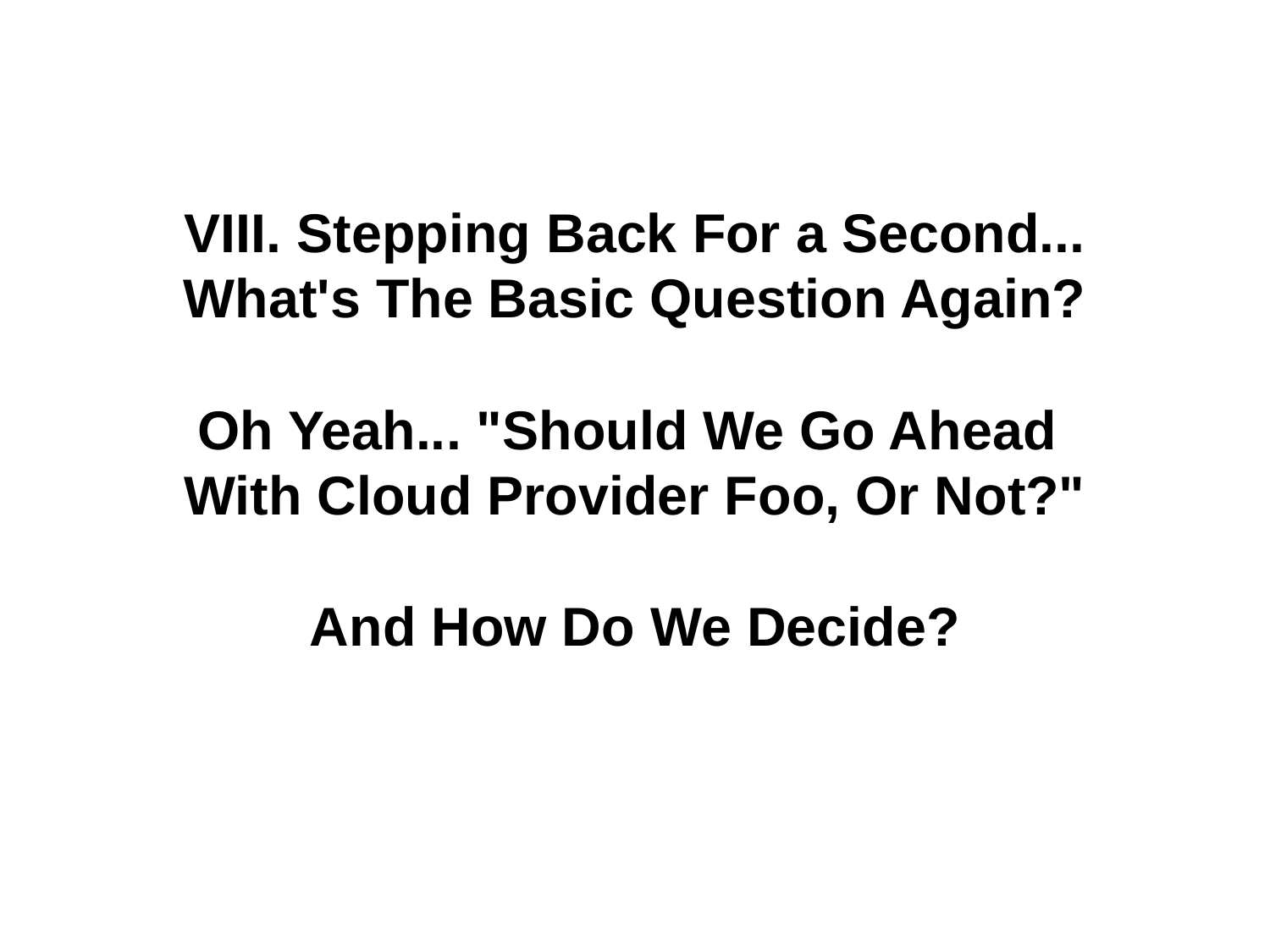

# VIII. Stepping Back For a Second... What's The Basic Question Again? Oh Yeah... "Should We Go Ahead With Cloud Provider Foo, Or Not?" And How Do We Decide?